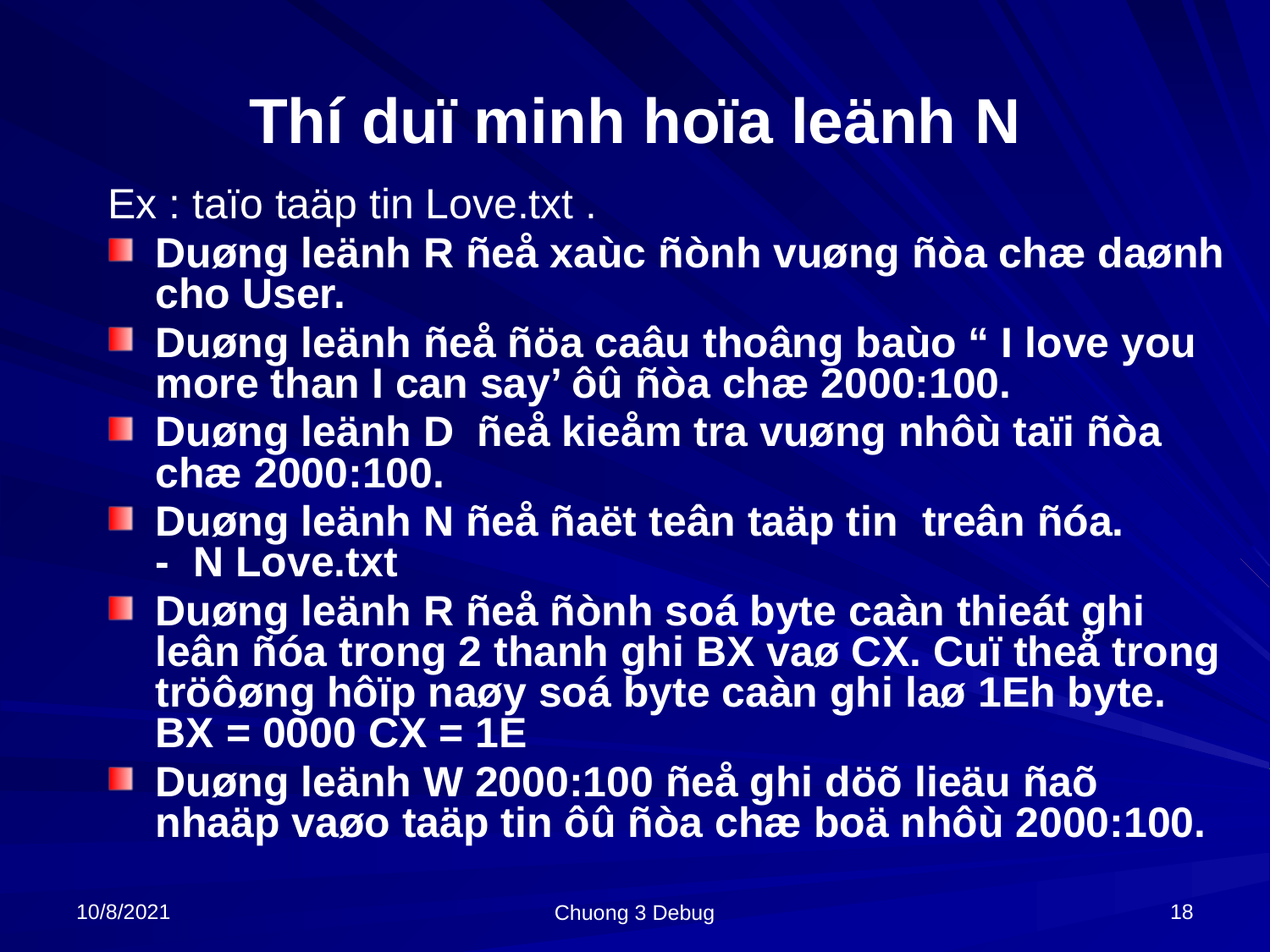

# Thí duï minh hoïa leänh N
Ex : taïo taäp tin Love.txt .
Duøng leänh R ñeå xaùc ñònh vuøng ñòa chæ daønh cho User.
Duøng leänh ñeå ñöa caâu thoâng baùo “ I love you more than I can say’ ôû ñòa chæ 2000:100.
Duøng leänh D  ñeå kieåm tra vuøng nhôù taïi ñòa chæ 2000:100.
Duøng leänh N ñeå ñaët teân taäp tin  treân ñóa.
-  N Love.txt
Duøng leänh R ñeå ñònh soá byte caàn thieát ghi leân ñóa trong 2 thanh ghi BX vaø CX. Cuï theå trong tröôøng hôïp naøy soá byte caàn ghi laø 1Eh byte.
BX = 0000 CX = 1E
Duøng leänh W 2000:100 ñeå ghi döõ lieäu ñaõ nhaäp vaøo taäp tin ôû ñòa chæ boä nhôù 2000:100.
10/8/2021
18
Chuong 3 Debug